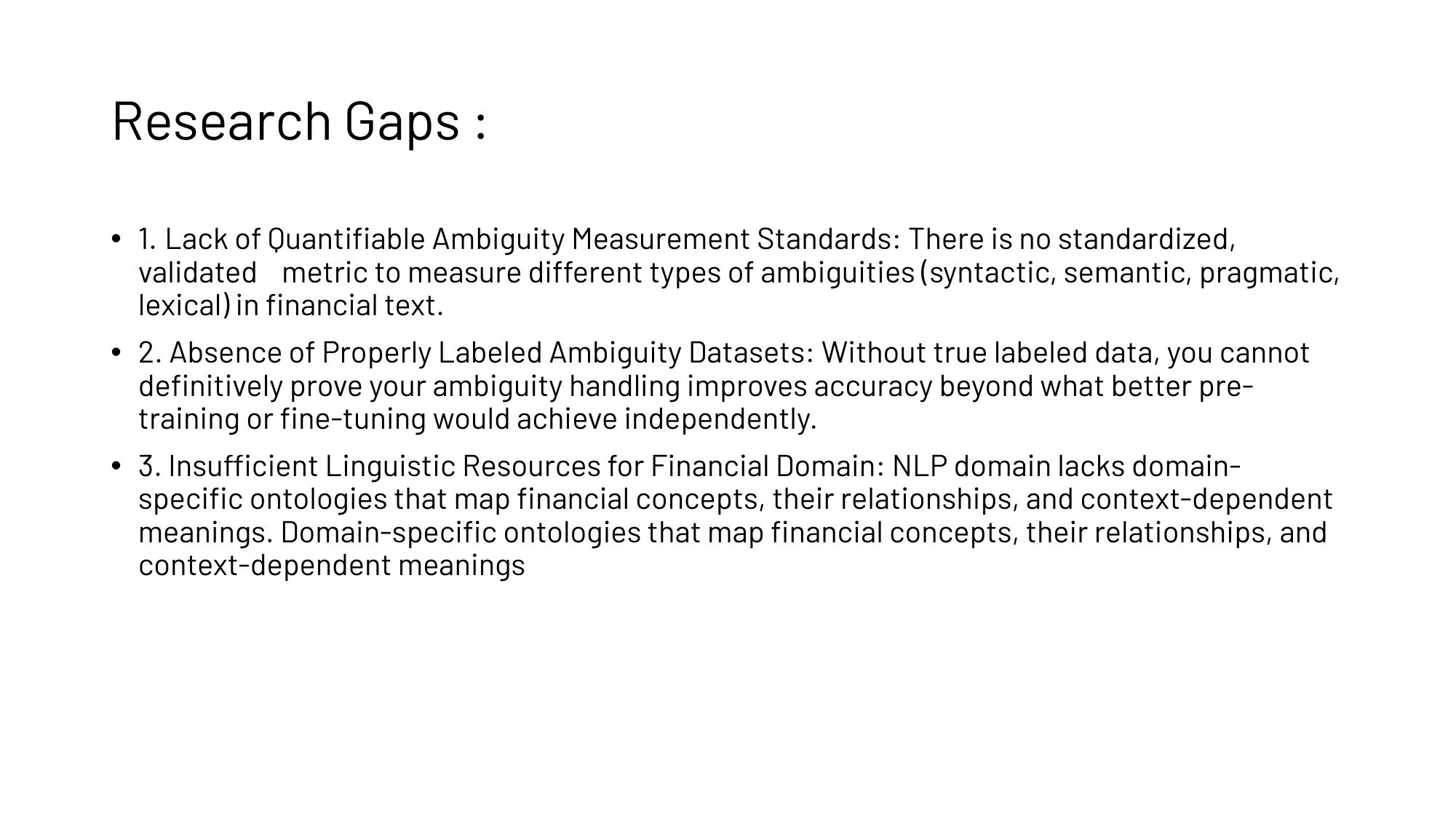

# Research Gaps :
1. Lack of Quantifiable Ambiguity Measurement Standards: There is no standardized, validated    metric to measure different types of ambiguities (syntactic, semantic, pragmatic, lexical) in financial text.
2. Absence of Properly Labeled Ambiguity Datasets: Without true labeled data, you cannot definitively prove your ambiguity handling improves accuracy beyond what better pre-training or fine-tuning would achieve independently.
3. Insufficient Linguistic Resources for Financial Domain: NLP domain lacks domain-specific ontologies that map financial concepts, their relationships, and context-dependent meanings. Domain-specific ontologies that map financial concepts, their relationships, and context-dependent meanings